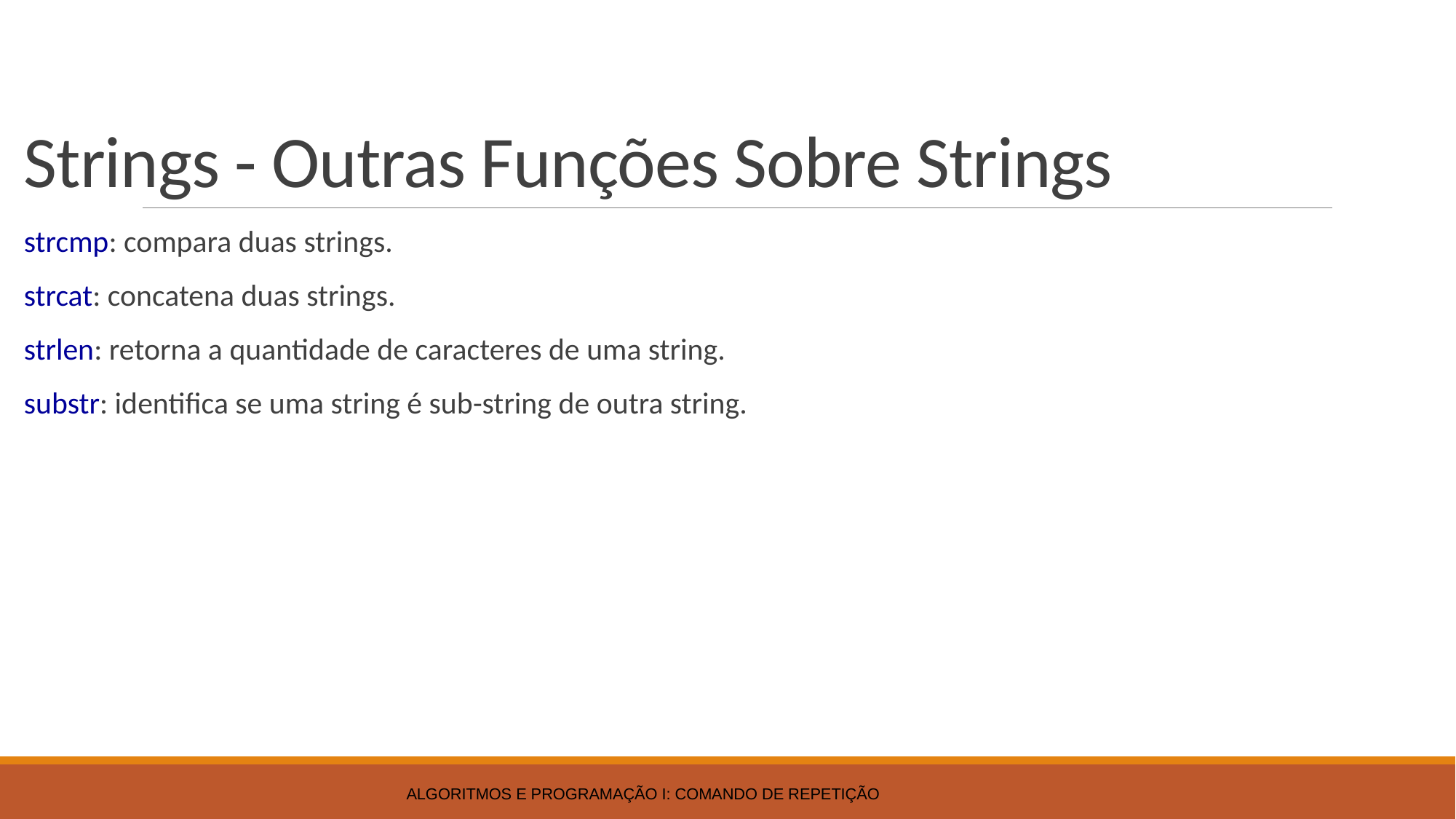

# Strings - Outras Funções Sobre Strings
strcmp: compara duas strings.
strcat: concatena duas strings.
strlen: retorna a quantidade de caracteres de uma string.
substr: identifica se uma string é sub-string de outra string.
Algoritmos e Programação I: Comando de Repetição
8